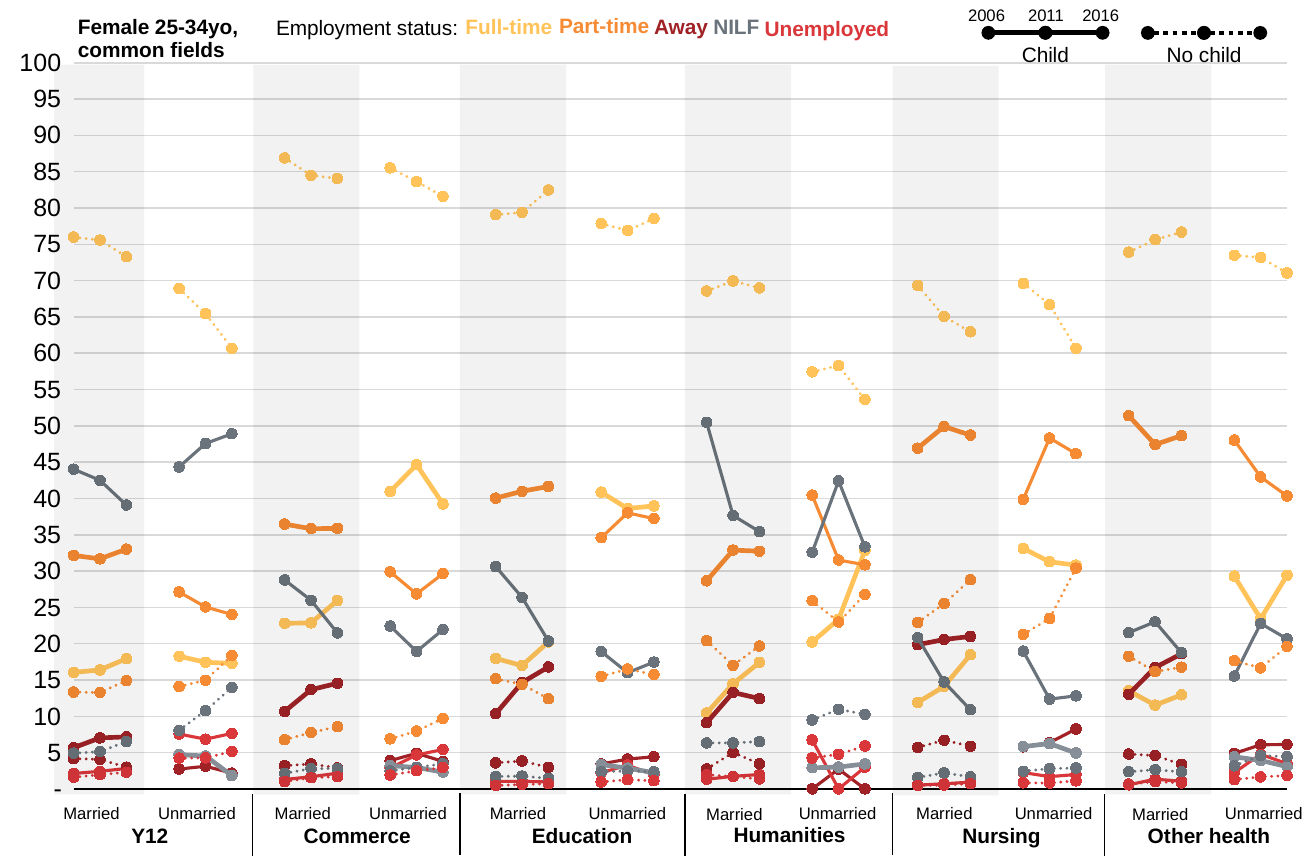

2006
2011
2016
Child
No child
Part-time
Away
Female 25-34yo, common fields
Full-time
NILF
Employment status:
Unemployed

### Chart

| Category | ChildMarriedEmployedFT | ChildMarriedEmployedPT | ChildMarriedEmployedAway | ChildMarriedNILF | ChildMarriedUnemployed | NochildMarriedEmployedFT | NochildMarriedEmployedPT | NochildMarriedEmployedAway | NochildMarriedNILF | NochildMarriedUnemployed | ChildUnmarriedEmployedFT | ChildUnmarriedEmployedPT | ChildUnmarriedEmployedAway | ChildUnmarriedNILF | ChildUnmarriedUnemployed | NochildUnmarriedEmployedFT | NochildUnmarriedEmployedPT | NochildUnmarriedEmployedAway | NochildUnmarriedNILF | NochildUnmarriedUnemployed |
|---|---|---|---|---|---|---|---|---|---|---|---|---|---|---|---|---|---|---|---|---|
| Y12 | 16.037627095197475 | 32.15018559933599 | 5.67173126138381 | 44.020473566504506 | 2.1199824775782172 | 75.9857303792715 | 13.322783112493966 | 4.165549058526903 | 4.916581728448045 | 1.609355721259589 | None | None | None | None | None | None | None | None | None | None |
| Y12 | 16.38467040827556 | 31.67849675360405 | 7.019643446682074 | 42.49752393529217 | 2.419665456146143 | 75.57323350491343 | 13.277959756668226 | 4.067228201528623 | 5.127905163001092 | 1.953673373888629 | None | None | None | None | None | None | None | None | None | None |
| Y12 | 17.934951489831853 | 33.01108310603183 | 7.159134067603494 | 39.08780167800297 | 2.8070296585298484 | 73.29033028728423 | 14.907722630352982 | 2.986322642298274 | 6.52212865077943 | 2.2934957892850742 | None | None | None | None | None | None | None | None | None | None |
|  | None | None | None | None | None | None | None | None | None | None | None | None | None | None | None | None | None | None | None | None |
| Y12 | None | None | None | None | None | None | None | None | None | None | 18.268590455049942 | 27.11986681465039 | 2.730299667036626 | 44.334073251942286 | 7.547169811320756 | 68.8957166094343 | 14.08690712865663 | 4.714569724510082 | 8.071054194314632 | 4.231752343084351 |
| Y12 | None | None | None | None | None | None | None | None | None | None | 17.427607034997337 | 25.05477586308995 | 3.114822052466394 | 47.563214306863266 | 6.839580742583051 | 65.46663905999274 | 14.964542678192453 | 4.526631813240851 | 10.77436720327139 | 4.267819245302552 |
| Y12 | None | None | None | None | None | None | None | None | None | None | 17.280210734277247 | 24.010536713862365 | 2.1666117879486335 | 48.90352321369773 | 7.639117550214028 | 60.67552201777961 | 18.37657639032458 | 1.8218937357866445 | 13.967851974364276 | 5.158155881744883 |
|  | None | None | None | None | None | None | None | None | None | None | None | None | None | None | None | None | None | None | None | None |
| Commerce | 22.802065404475044 | 36.46127366609294 | 10.671256454388985 | 28.771084337349397 | 1.2943201376936317 | 86.88364617415762 | 6.773434360828885 | 3.197290626255669 | 2.141094081855232 | 1.0045347569025889 | None | None | None | None | None | None | None | None | None | None |
| Commerce | 22.864142084311524 | 35.827294069613146 | 13.66744921914872 | 25.972236398897618 | 1.6688782280289884 | 84.4876088412592 | 7.756195579370395 | 3.436034829202947 | 2.786336235766912 | 1.5338245144005358 | None | None | None | None | None | None | None | None | None | None |
| Commerce | 25.94213252366494 | 35.87694231112699 | 14.54277549562422 | 21.4770494731202 | 2.161100196463654 | 84.06749796692871 | 8.572783952290594 | 2.880184331797235 | 2.7988614800759013 | 1.680672268907563 | None | None | None | None | None | None | None | None | None | None |
|  | None | None | None | None | None | None | None | None | None | None | None | None | None | None | None | None | None | None | None | None |
| Commerce | None | None | None | None | None | None | None | None | None | None | 40.941658137154555 | 29.887410440122824 | 3.8894575230296824 | 22.41555783009212 | 2.8659160696008183 | 85.52250896886935 | 6.8857771091308875 | 3.1998611271843536 | 2.4939243143154726 | 1.8979284804999421 |
| Commerce | None | None | None | None | None | None | None | None | None | None | 44.645550527903474 | 26.84766214177979 | 4.901960784313726 | 18.929110105580694 | 4.675716440422323 | 83.63730132683202 | 7.960992076515542 | 2.9490365230437434 | 2.9490365230437434 | 2.5036335505649583 |
| Commerce | None | None | None | None | None | None | None | None | None | None | 39.22976501305483 | 29.634464751958223 | 3.7859007832898173 | 21.93211488250653 | 5.417754569190601 | 81.60722902136246 | 9.689871474316796 | 2.316094222924069 | 3.4565951660306182 | 2.930210115366057 |
|  | None | None | None | None | None | None | None | None | None | None | None | None | None | None | None | None | None | None | None | None |
| Education | 17.965765318779457 | 40.034730836020834 | 10.349789134209873 | 30.612751178367652 | 1.036963532622178 | 79.06582294996412 | 15.160806314828104 | 3.587970513405962 | 1.7091786809315674 | 0.47622154087024593 | None | None | None | None | None | None | None | None | None | None |
| Education | 16.97838647549754 | 40.98437834367644 | 14.641557885726513 | 26.368499893002355 | 1.0271774020971538 | 79.39168754860451 | 14.404216711310811 | 3.8451568305538752 | 1.7627235807482933 | 0.5962153287825109 | None | None | None | None | None | None | None | None | None | None |
| Education | 20.247191949559483 | 41.64683285314627 | 16.798196166854567 | 20.347404902083593 | 0.9603741283560902 | 82.46701496502257 | 12.414770211635526 | 2.95758434428407 | 1.4433720003542019 | 0.7172584787036217 | None | None | None | None | None | None | None | None | None | None |
|  | None | None | None | None | None | None | None | None | None | None | None | None | None | None | None | None | None | None | None | None |
| Education | None | None | None | None | None | None | None | None | None | None | 40.86294416243655 | 34.58121827411168 | 3.4263959390862944 | 18.908629441624367 | 2.2208121827411165 | 77.85517452541335 | 15.485303123086345 | 3.3527250459277402 | 2.357624004898959 | 0.9491733006736068 |
| Education | None | None | None | None | None | None | None | None | None | None | 38.60797144556811 | 38.013087447947655 | 4.104699583581202 | 16.00237953599048 | 3.271861986912552 | 76.90140845070422 | 16.509790450017174 | 2.8512538646513224 | 2.466506355204397 | 1.2710408794228787 |
| Education | None | None | None | None | None | None | None | None | None | None | 38.96508728179551 | 37.21945137157107 | 4.42643391521197 | 17.45635910224439 | 1.9326683291770574 | 78.53636481074795 | 15.747319467769023 | 2.2413124919261076 | 2.3575765404986435 | 1.1174266890582611 |
|  | None | None | None | None | None | None | None | None | None | None | None | None | None | None | None | None | None | None | None | None |
| Humanities | 10.436432637571158 | 28.6527514231499 | 9.108159392789373 | 50.47438330170778 | 1.3282732447817838 | 68.5682326621924 | 20.41387024608501 | 2.7404921700223714 | 6.3199105145413865 | 1.9574944071588367 | None | None | None | None | None | None | None | None | None | None |
| Humanities | 14.46773530620633 | 32.88121660501439 | 13.27579120427456 | 37.64899301274147 | 1.726263871763255 | 69.94842944210032 | 17.018284106891702 | 5.0164088138771685 | 6.329113924050633 | 1.6877637130801686 | None | None | None | None | None | None | None | None | None | None |
| Humanities | 17.418810628426822 | 32.728806410797134 | 12.442007591733447 | 35.428089413749476 | 1.9822859552931256 | 68.98630136986301 | 19.67123287671233 | 3.4520547945205484 | 6.520547945205479 | 1.36986301369863 | None | None | None | None | None | None | None | None | None | None |
|  | None | None | None | None | None | None | None | None | None | None | None | None | None | None | None | None | None | None | None | None |
| Humanities | None | None | None | None | None | None | None | None | None | None | 20.224719101123593 | 40.44943820224719 | 0.0 | 32.58426966292135 | 6.741573033707865 | 57.43609604957397 | 25.910147172734316 | 2.9047250193648333 | 9.488768396591789 | 4.260263361735089 |
| Humanities | None | None | None | None | None | None | None | None | None | None | 23.346303501945524 | 31.517509727626457 | 2.7237354085603114 | 42.4124513618677 | 0.0 | 58.304668304668304 | 22.972972972972975 | 2.9975429975429972 | 10.958230958230958 | 4.766584766584766 |
| Humanities | None | None | None | None | None | None | None | None | None | None | 32.83582089552239 | 30.845771144278604 | 0.0 | 33.33333333333333 | 2.9850746268656714 | 53.62496927992135 | 26.76333251413124 | 3.4406488080609483 | 10.272794298353404 | 5.8982550995330545 |
|  | None | None | None | None | None | None | None | None | None | None | None | None | None | None | None | None | None | None | None | None |
| Nursing | 11.898129725427776 | 46.91603660962993 | 19.85674492638281 | 20.811778750497414 | 0.5173099880620772 | 69.32584269662921 | 22.92134831460674 | 5.702247191011236 | 1.5730337078651686 | 0.47752808988764045 | None | None | None | None | None | None | None | None | None | None |
| Nursing | 14.106828409313247 | 49.8923889649775 | 20.573273332028958 | 14.723146155351202 | 0.704363138329094 | 65.06679861454725 | 25.507174666006925 | 6.704601682335477 | 2.201880257298367 | 0.5195447798119743 | None | None | None | None | None | None | None | None | None | None |
| Nursing | 18.478181950192404 | 48.711246641980686 | 20.99034342554273 | 10.890873448050534 | 0.9293545342336454 | 62.94936219559335 | 28.797835330498643 | 5.875531503672208 | 1.6621569385388482 | 0.7151140316969463 | None | None | None | None | None | None | None | None | None | None |
|  | None | None | None | None | None | None | None | None | None | None | None | None | None | None | None | None | None | None | None | None |
| Nursing | None | None | None | None | None | None | None | None | None | None | 33.11897106109325 | 39.87138263665595 | 5.787781350482315 | 18.971061093247588 | 2.2508038585209005 | 69.63036963036963 | 21.278721278721278 | 5.827505827505827 | 2.4309024309024307 | 0.8325008325008324 |
| Nursing | None | None | None | None | None | None | None | None | None | None | 31.273408239700373 | 48.31460674157304 | 6.367041198501873 | 12.359550561797752 | 1.6853932584269662 | 66.68908693458887 | 23.47402051454515 | 6.238439549352615 | 2.7913233563141078 | 0.8071296451992602 |
| Nursing | None | None | None | None | None | None | None | None | None | None | 30.811179277436946 | 46.14860259032038 | 8.248125426039536 | 12.81526925698705 | 1.9768234492160874 | 60.686465433300874 | 30.40408958130477 | 4.929406037000974 | 2.872444011684518 | 1.1075949367088607 |
|  | None | None | None | None | None | None | None | None | None | None | None | None | None | None | None | None | None | None | None | None |
| Other health | 13.507727303137754 | 51.401619053990764 | 13.019334983608752 | 21.516023282263998 | 0.5552953769987289 | 73.91938339756275 | 18.268930319758358 | 4.791167586709718 | 2.3539214665139045 | 0.666597229455265 | None | None | None | None | None | None | None | None | None | None |
| Other health | 11.52473227944926 | 47.41203467618562 | 16.71341152473228 | 23.011218765935748 | 1.3386027536970935 | 75.63460542220687 | 16.145743394923155 | 4.593334484544983 | 2.642030737351062 | 0.9842859609739251 | None | None | None | None | None | None | None | None | None | None |
| Other health | 12.953367875647666 | 48.64370618713807 | 18.60205221985167 | 18.744285278878394 | 1.056588438484202 | 76.68323542702214 | 16.764572977858112 | 3.374002108751318 | 2.349751468594668 | 0.8284380177737612 | None | None | None | None | None | None | None | None | None | None |
|   | None | None | None | None | None | None | None | None | None | None | None | None | None | None | None | None | None | None | None | None |
| Other health | None | None | None | None | None | None | None | None | None | None | 29.303442754203363 | 48.03843074459568 | 4.88390712570056 | 15.532425940752603 | 2.2417934347477986 | 73.48529585449391 | 17.644974607298924 | 4.417148931144443 | 3.17704027400496 | 1.2755403330577537 |
| Other health | None | None | None | None | None | None | None | None | None | None | 23.427331887201735 | 42.950108459869845 | 6.073752711496746 | 22.7765726681128 | 4.772234273318872 | 73.18289786223278 | 16.66270783847981 | 3.9192399049881232 | 4.584323040380048 | 1.6508313539192399 |
| Other health | None | None | None | None | None | None | None | None | None | None | 29.421487603305785 | 40.33057851239669 | 6.115702479338843 | 20.66115702479339 | 3.4710743801652892 | 71.04651162790697 | 19.60271317829457 | 3.0717054263565893 | 4.447674418604651 | 1.8313953488372094 |

Humanities
Commerce
Education
Y12
Nursing
Married
Unmarried
Married
Unmarried
Married
Unmarried
Unmarried
Married
Unmarried
Unmarried
Married
Married
Other health